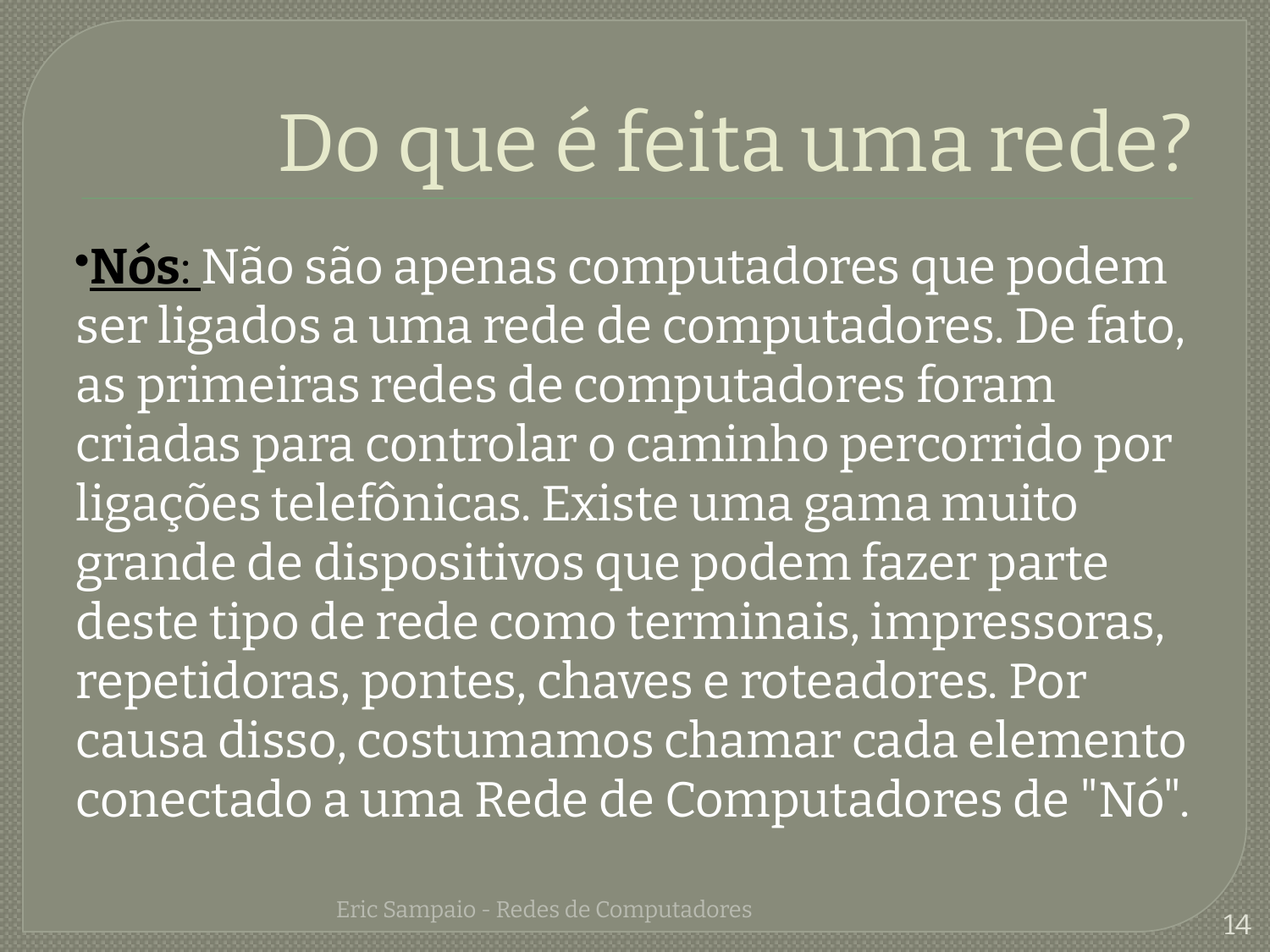

Do que é feita uma rede?
Nós: Não são apenas computadores que podem ser ligados a uma rede de computadores. De fato, as primeiras redes de computadores foram criadas para controlar o caminho percorrido por ligações telefônicas. Existe uma gama muito grande de dispositivos que podem fazer parte deste tipo de rede como terminais, impressoras, repetidoras, pontes, chaves e roteadores. Por causa disso, costumamos chamar cada elemento conectado a uma Rede de Computadores de "Nó".

Eric Sampaio - Redes de Computadores
14